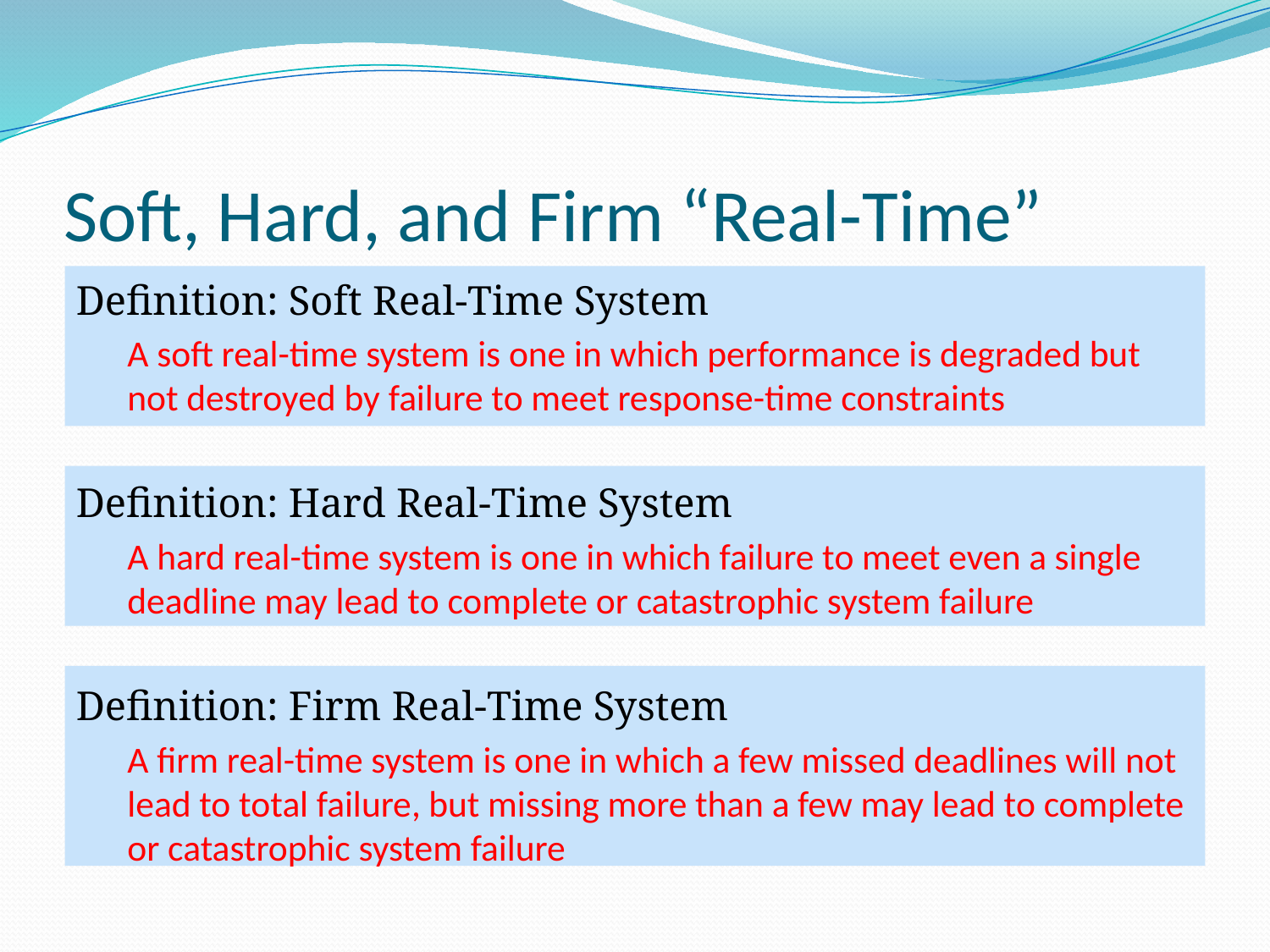

# Soft, Hard, and Firm “Real-Time”

Definition: Soft Real-Time System
A soft real-time system is one in which performance is degraded but not destroyed by failure to meet response-time constraints

Definition: Hard Real-Time System
A hard real-time system is one in which failure to meet even a single deadline may lead to complete or catastrophic system failure

Definition: Firm Real-Time System
A firm real-time system is one in which a few missed deadlines will not lead to total failure, but missing more than a few may lead to complete or catastrophic system failure